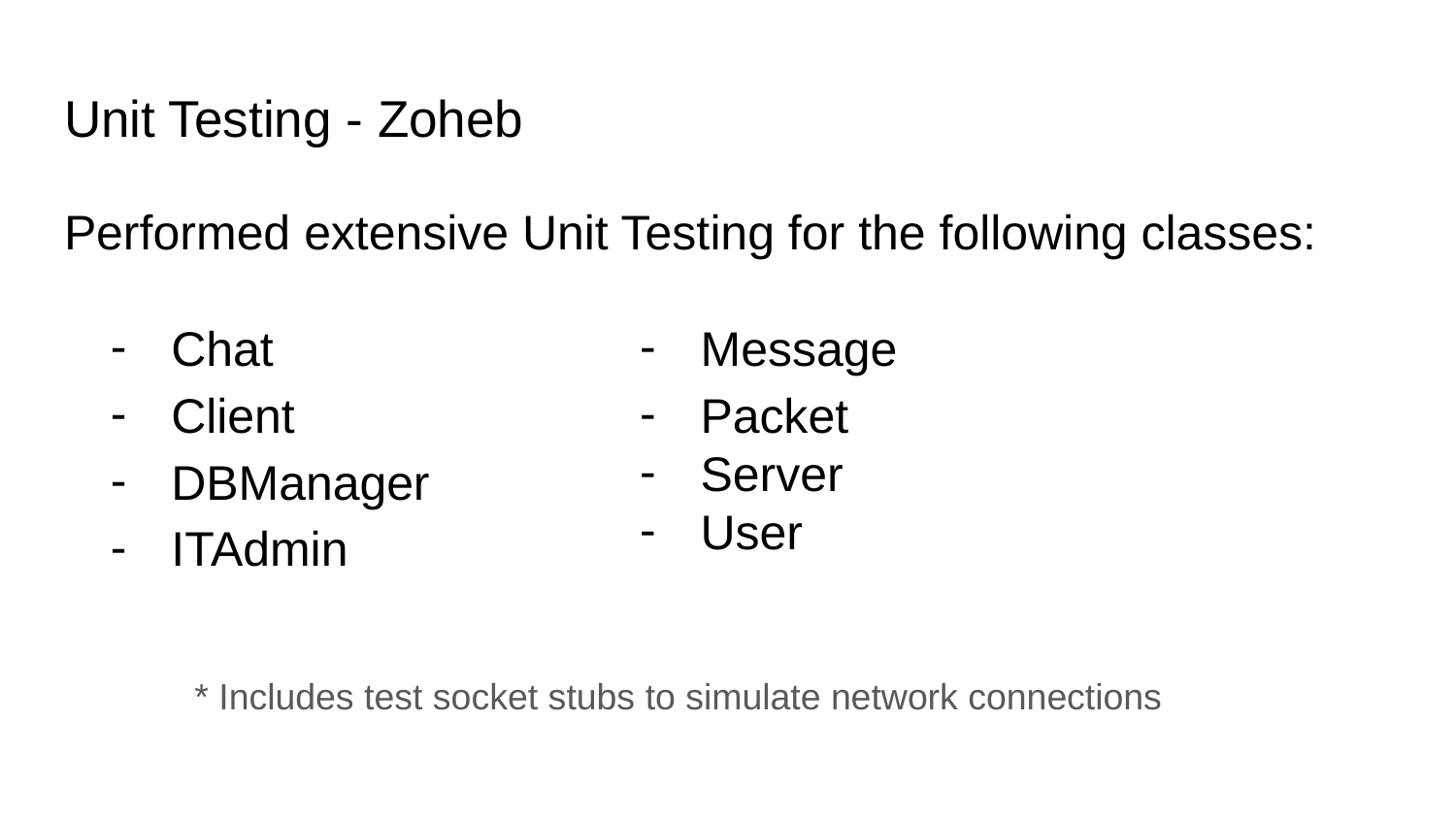

# Unit Testing - Zoheb
Performed extensive Unit Testing for the following classes:
Chat
Client
DBManager
ITAdmin

Message
Packet
Server
User
* Includes test socket stubs to simulate network connections